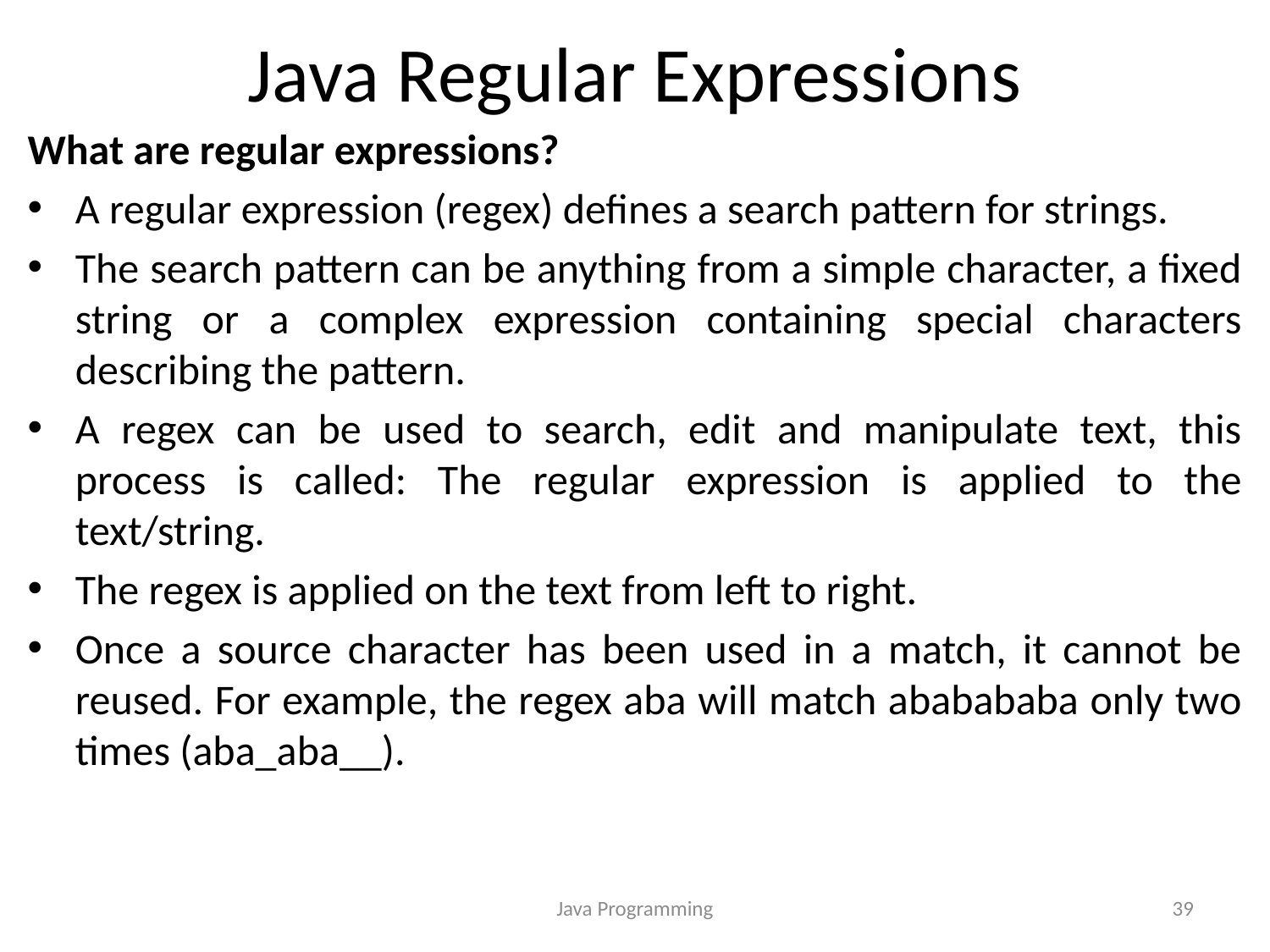

# Java Regular Expressions
What are regular expressions?
A regular expression (regex) defines a search pattern for strings.
The search pattern can be anything from a simple character, a fixed string or a complex expression containing special characters describing the pattern.
A regex can be used to search, edit and manipulate text, this process is called: The regular expression is applied to the text/string.
The regex is applied on the text from left to right.
Once a source character has been used in a match, it cannot be reused. For example, the regex aba will match ababababa only two times (aba_aba__).

Java Programming
39